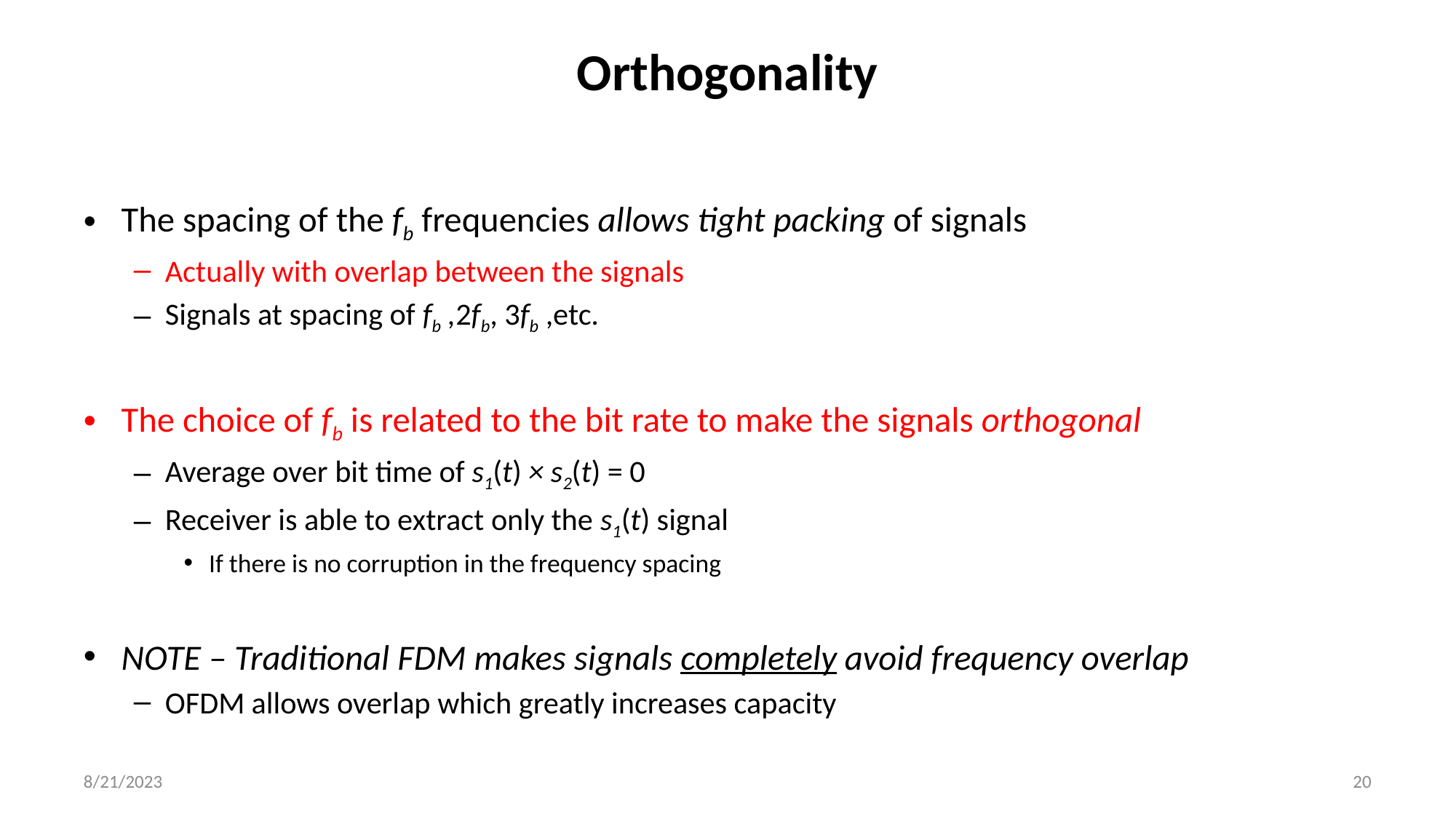

# Orthogonality
The spacing of the fb frequencies allows tight packing of signals
Actually with overlap between the signals
Signals at spacing of fb ,2fb, 3fb ,etc.

The choice of fb is related to the bit rate to make the signals orthogonal
Average over bit time of s1(t) × s2(t) = 0
Receiver is able to extract only the s1(t) signal
If there is no corruption in the frequency spacing

NOTE – Traditional FDM makes signals completely avoid frequency overlap
OFDM allows overlap which greatly increases capacity

8/21/2023
20